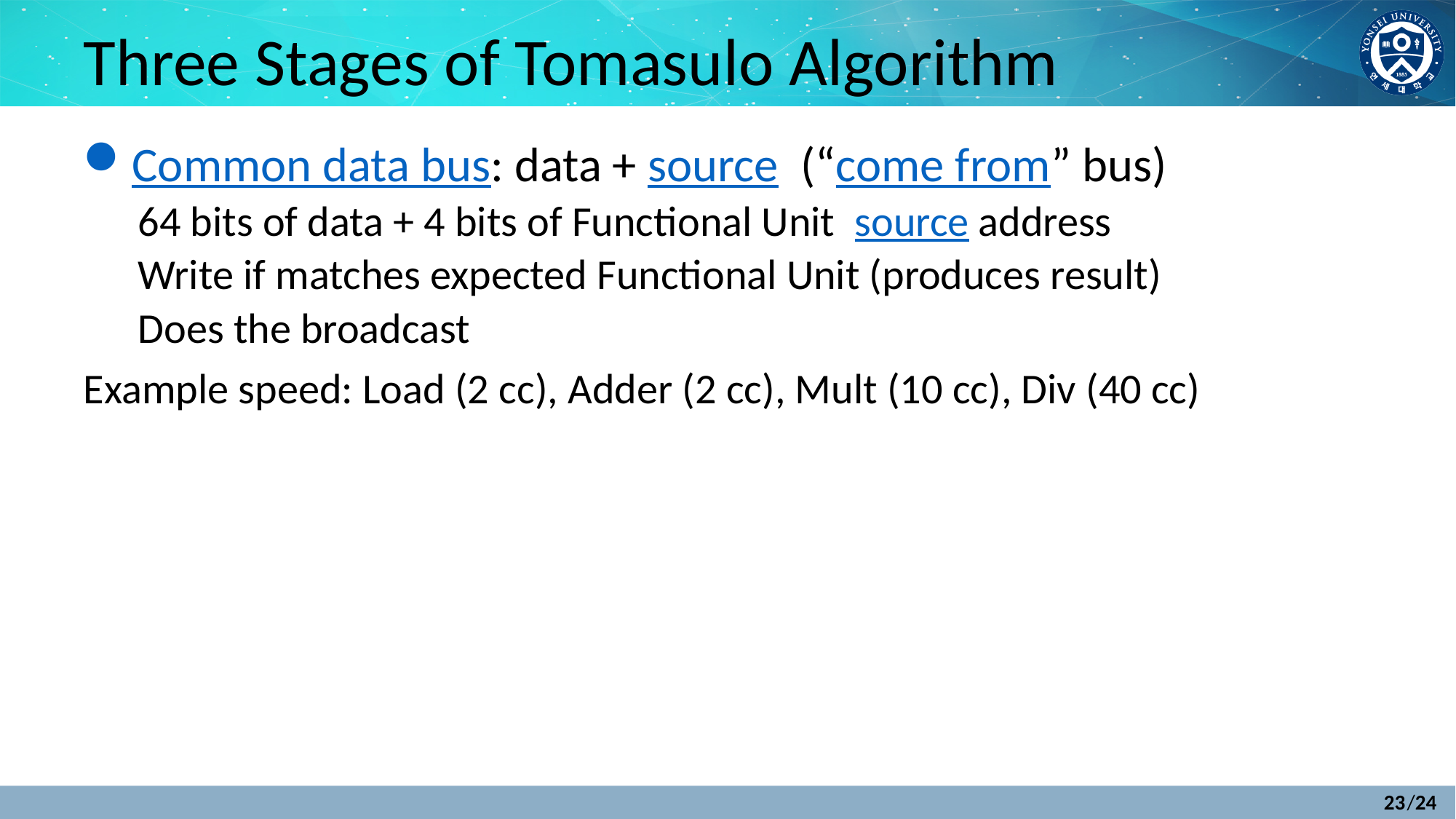

# Three Stages of Tomasulo Algorithm
Common data bus: data + source  (“come from” bus)
64 bits of data + 4 bits of Functional Unit  source address
Write if matches expected Functional Unit (produces result)
Does the broadcast
Example speed: Load (2 cc), Adder (2 cc), Mult (10 cc), Div (40 cc)

23